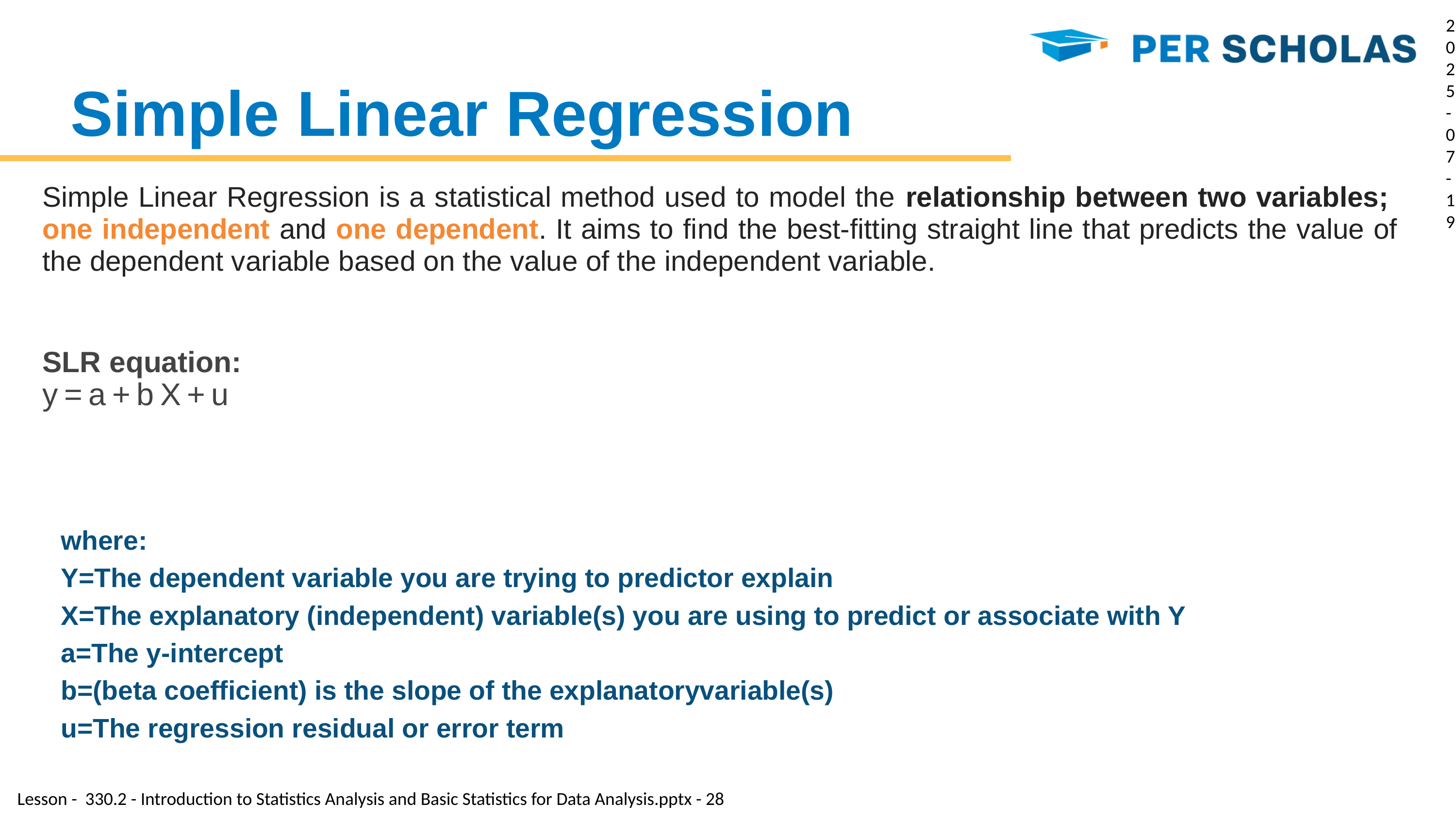

2025-07-19
Simple Linear Regress﻿ion

Simple Linear Regression is a statistical method used to model the relationship between two variables;  one independent and one dependent. It aims to find the best-fitting straight line that predicts the value of the dependent variable based on the value of the independent variable.

SLR equation:
y=a+bX+u​

where:
Y=The dependent variable you are trying to predictor explain
X=The explanatory (independent) variable(s) you are using to predict or associate with Y
a=The y-intercept
b=(beta coefficient) is the slope of the explanatoryvariable(s)
u=The regression residual or error term​
Lesson -  330.2 - Introduction to Statistics Analysis and Basic Statistics for Data Analysis.pptx - 28